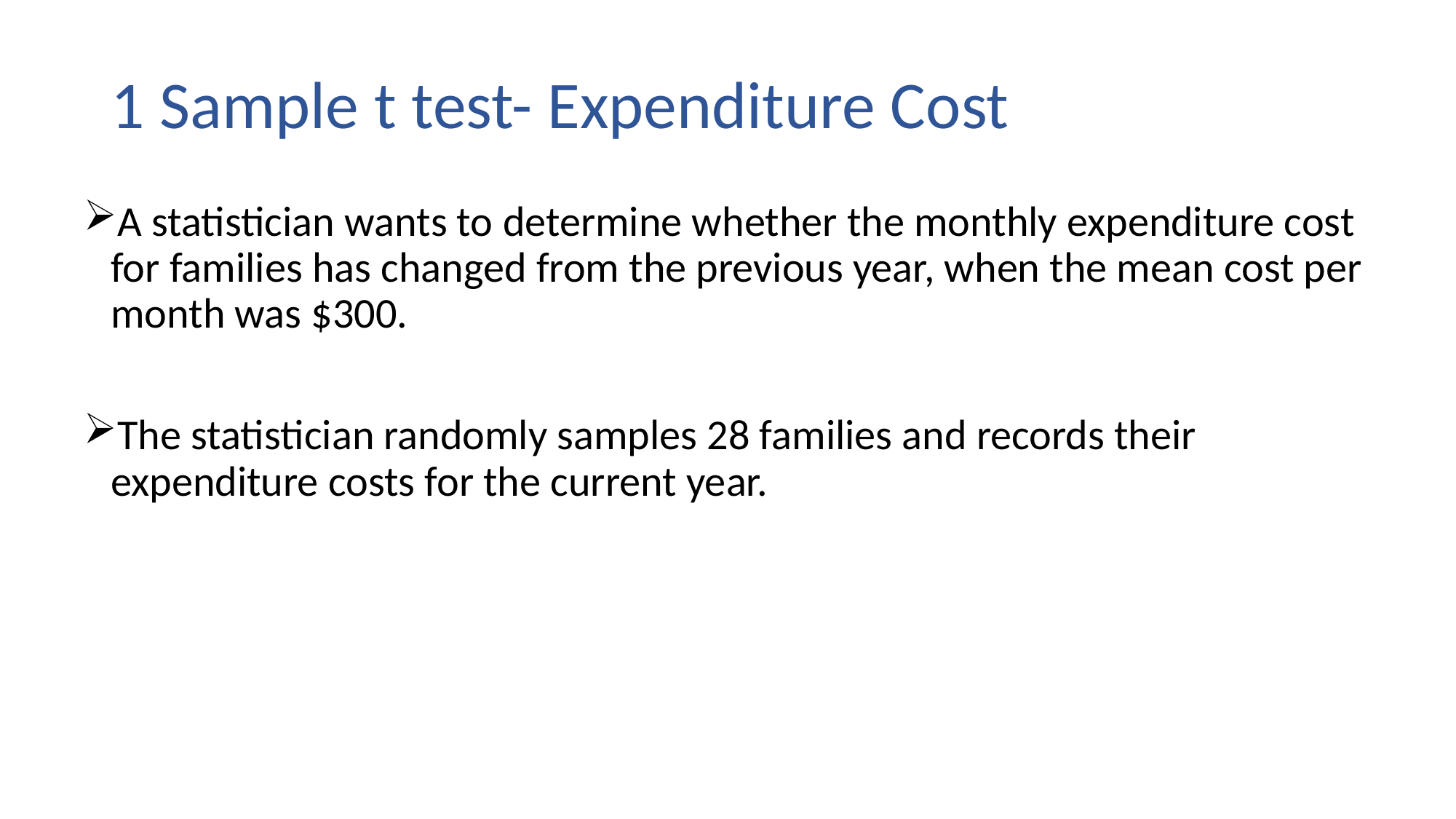

# 1 Sample t test- Expenditure Cost
A statistician wants to determine whether the monthly expenditure cost for families has changed from the previous year, when the mean cost per month was $300.

The statistician randomly samples 28 families and records their expenditure costs for the current year.